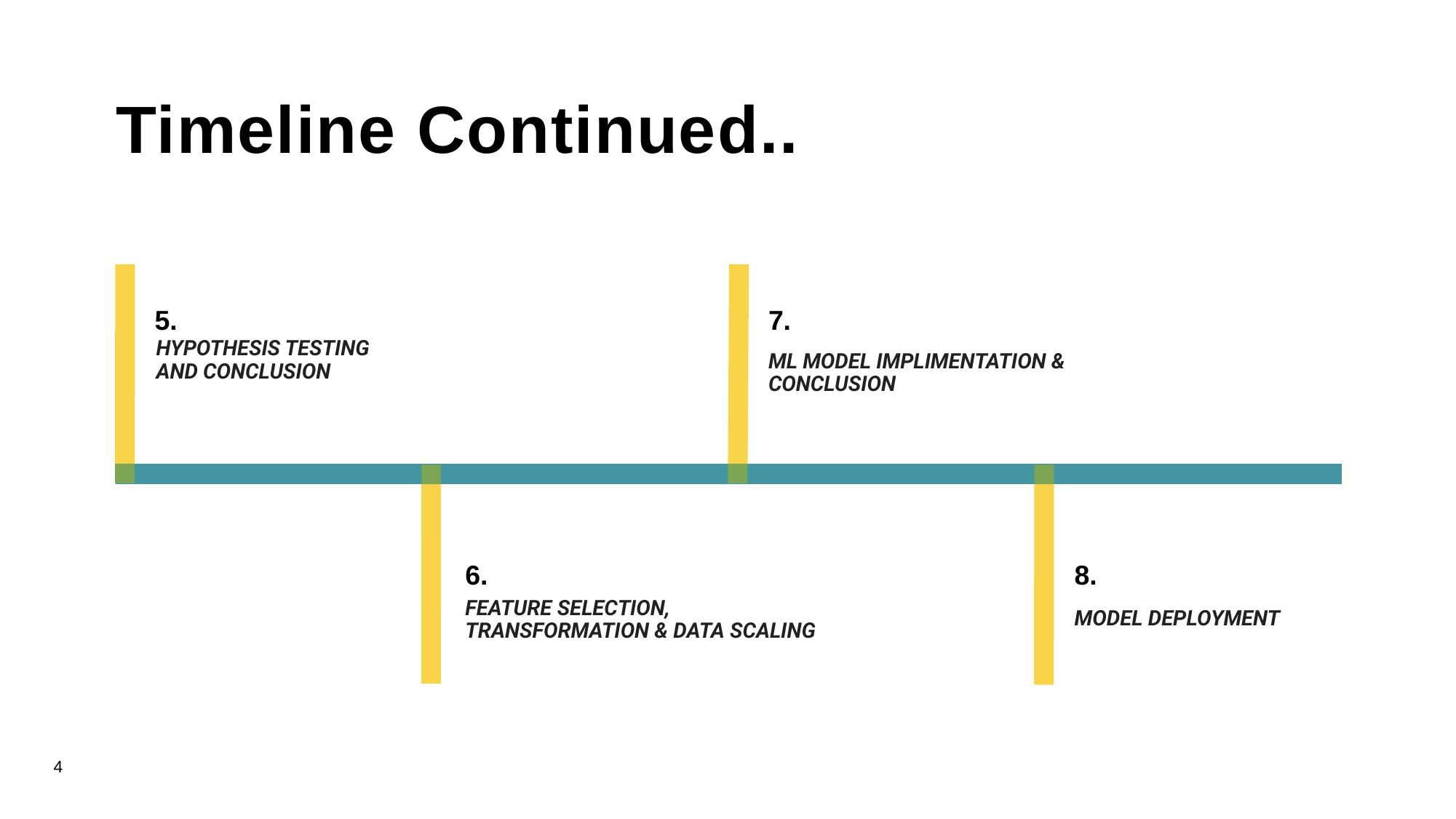

# Timeline Continued..
7.
5.
HYPOTHESIS TESTING AND CONCLUSION
ML MODEL IMPLIMENTATION & CONCLUSION
6.
8.
FEATURE SELECTION, TRANSFORMATION & DATA SCALING
MODEL DEPLOYMENT
4